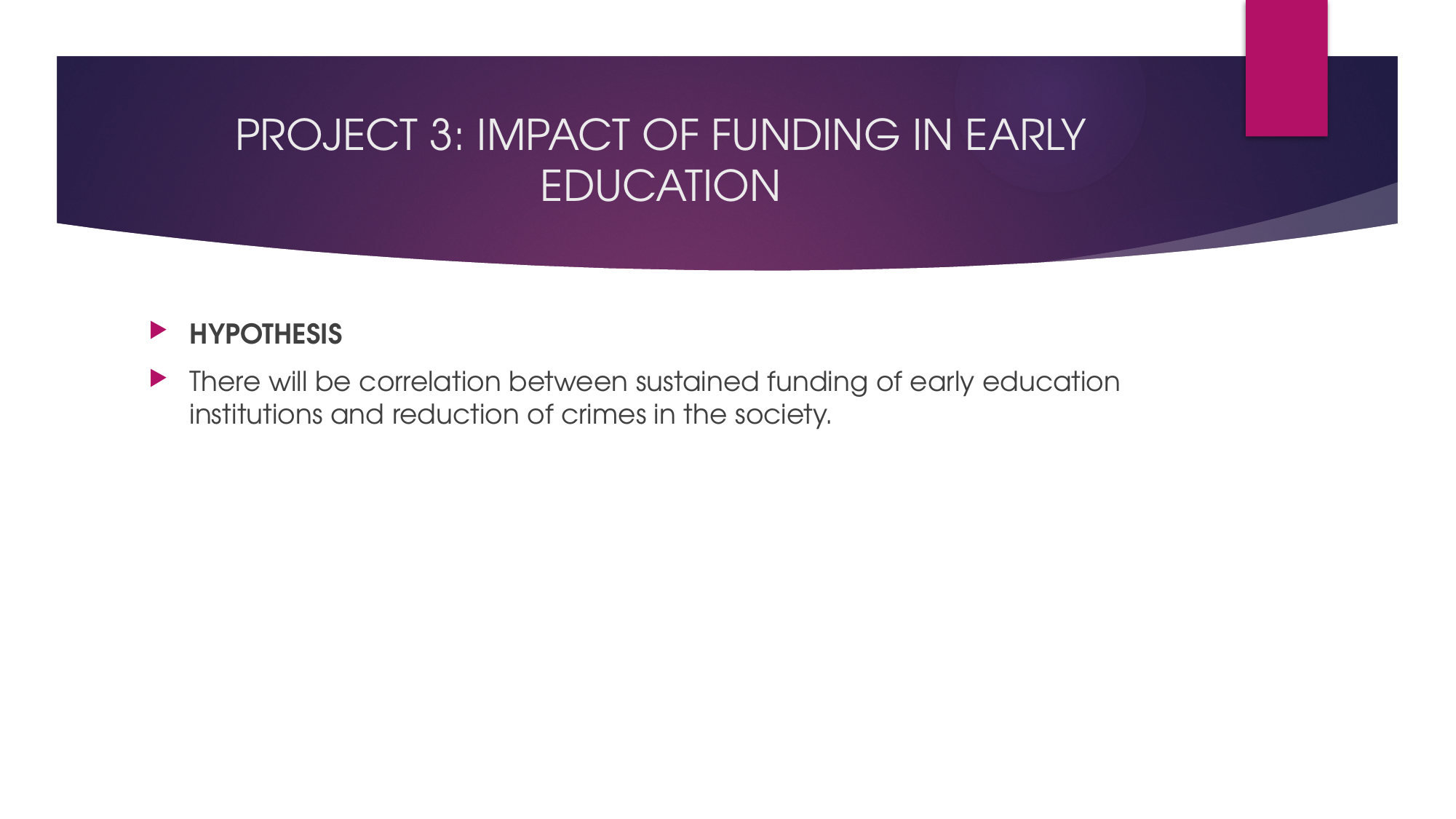

# PROJECT 3: IMPACT OF FUNDING IN EARLY EDUCATION
HYPOTHESIS
There will be correlation between sustained funding of early education institutions and reduction of crimes in the society.